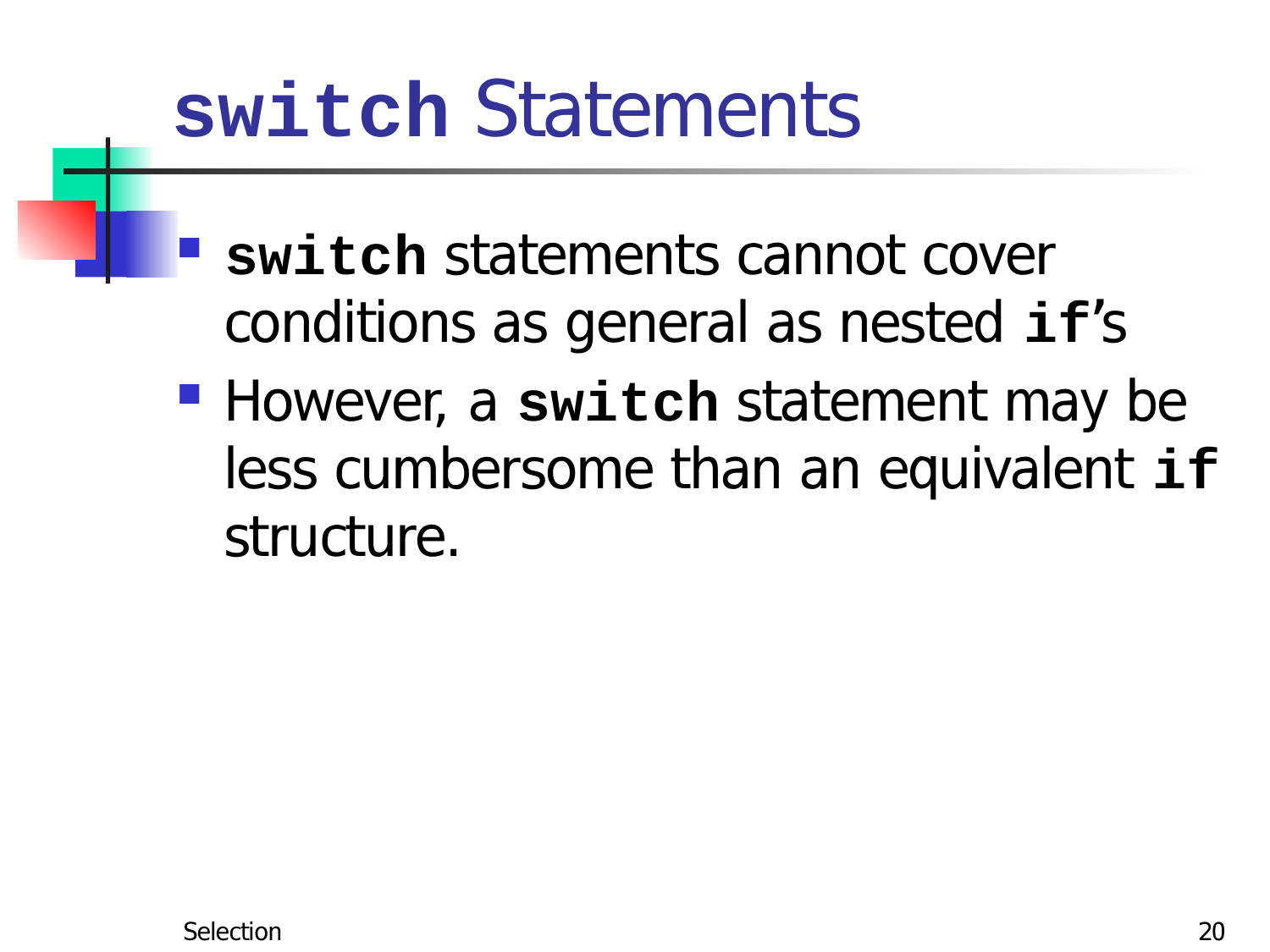

# switch Statements
switch statements cannot cover conditions as general as nested if’s
However, a switch statement may be less cumbersome than an equivalent if structure.
Selection
20